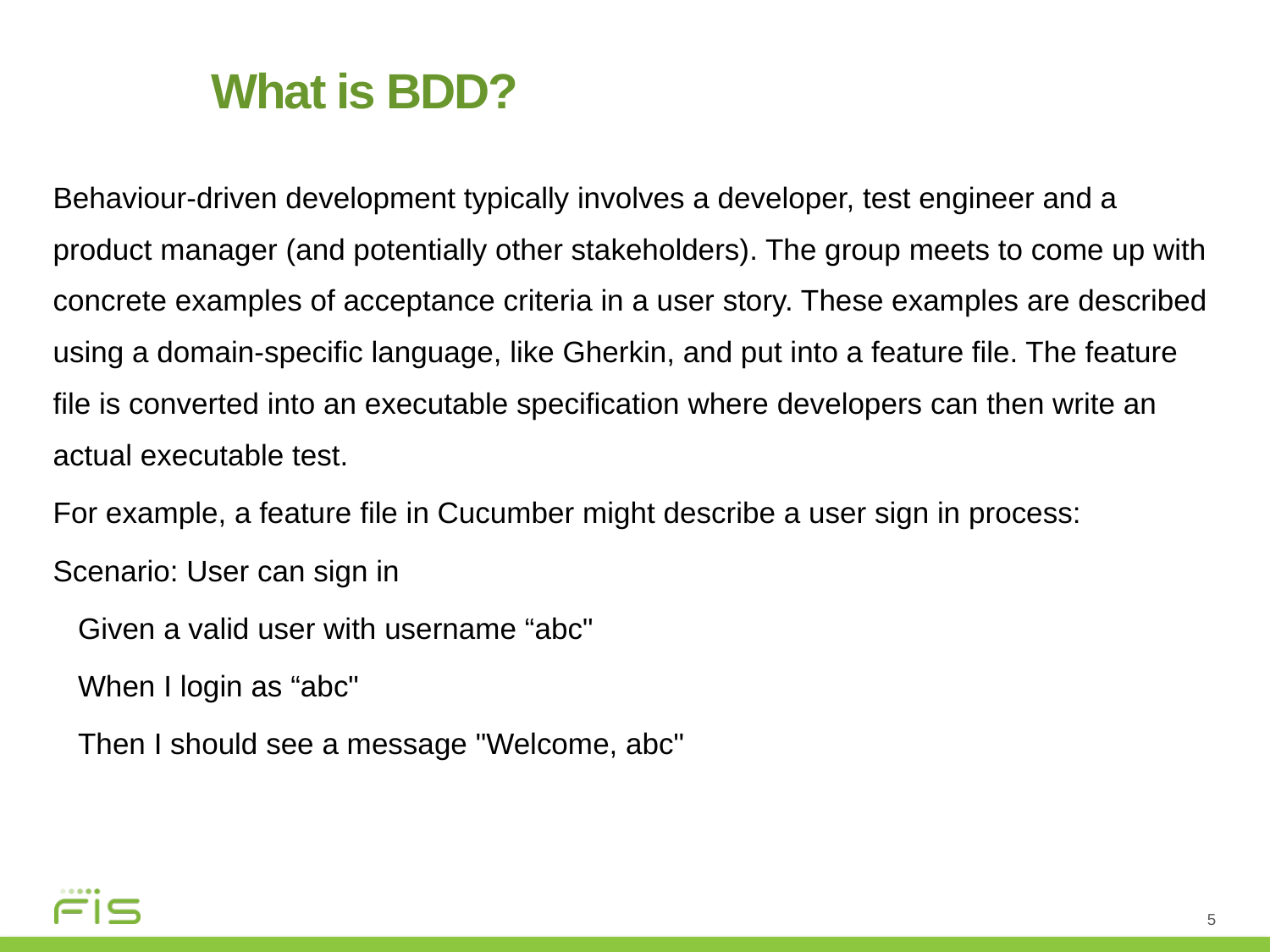

# What is BDD?
Behaviour-driven development typically involves a developer, test engineer and a product manager (and potentially other stakeholders). The group meets to come up with concrete examples of acceptance criteria in a user story. These examples are described using a domain-specific language, like Gherkin, and put into a feature file. The feature file is converted into an executable specification where developers can then write an actual executable test.
For example, a feature file in Cucumber might describe a user sign in process:
Scenario: User can sign in
   Given a valid user with username “abc"
   When I login as “abc"
   Then I should see a message "Welcome, abc"

5